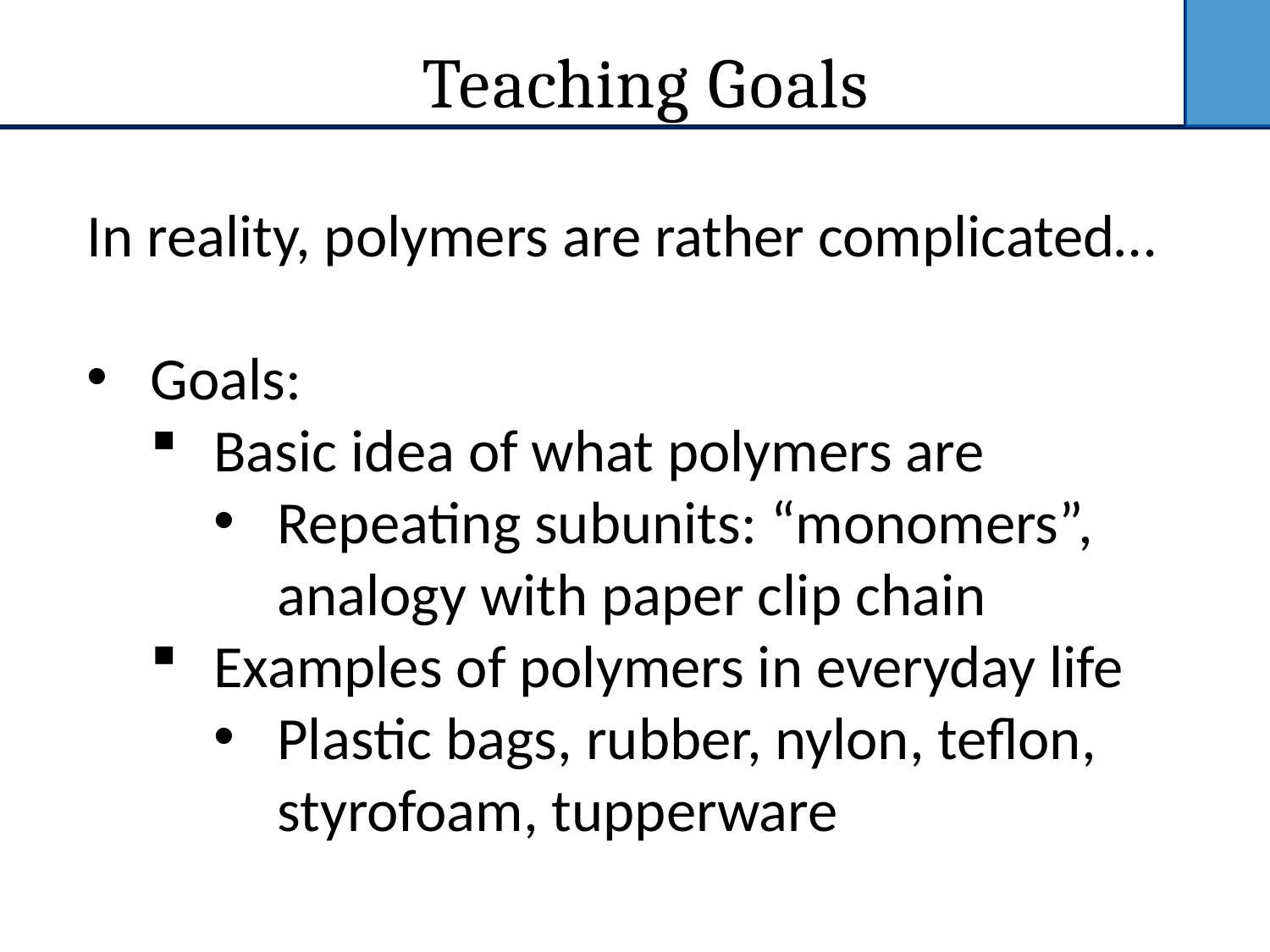

# Teaching Goals

In reality, polymers are rather complicated…

Goals:
Basic idea of what polymers are
Repeating subunits: “monomers”, analogy with paper clip chain
Examples of polymers in everyday life
Plastic bags, rubber, nylon, teflon, styrofoam, tupperware